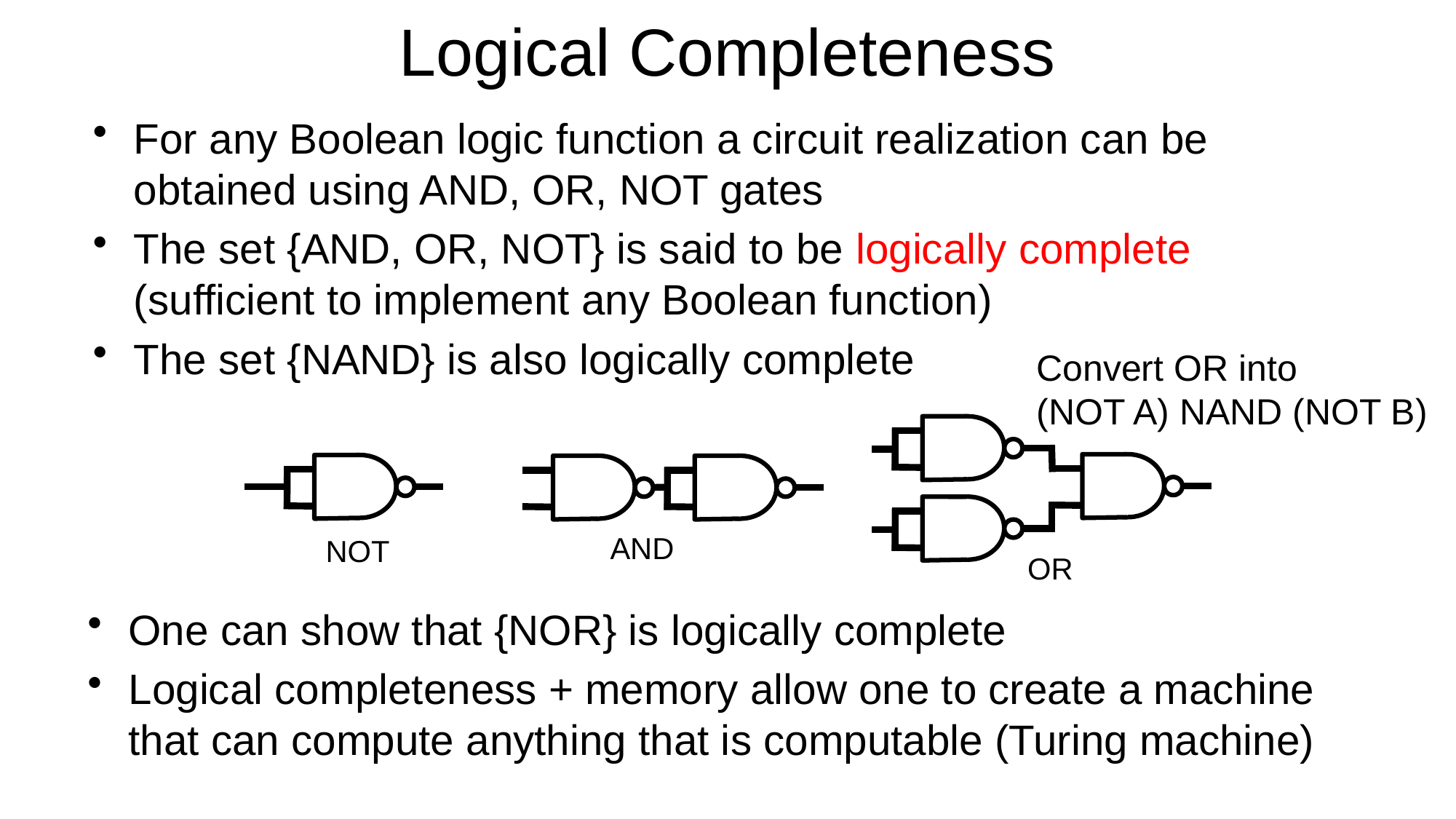

# Logical Completeness
For any Boolean logic function a circuit realization can be obtained using AND, OR, NOT gates
The set {AND, OR, NOT} is said to be logically complete  (sufficient to implement any Boolean function)
The set {NAND} is also logically complete
Convert OR into
(NOT A) NAND (NOT B)

AND
NOT
OR
One can show that {NOR} is logically complete
Logical completeness + memory allow one to create a machine that can compute anything that is computable (Turing machine)